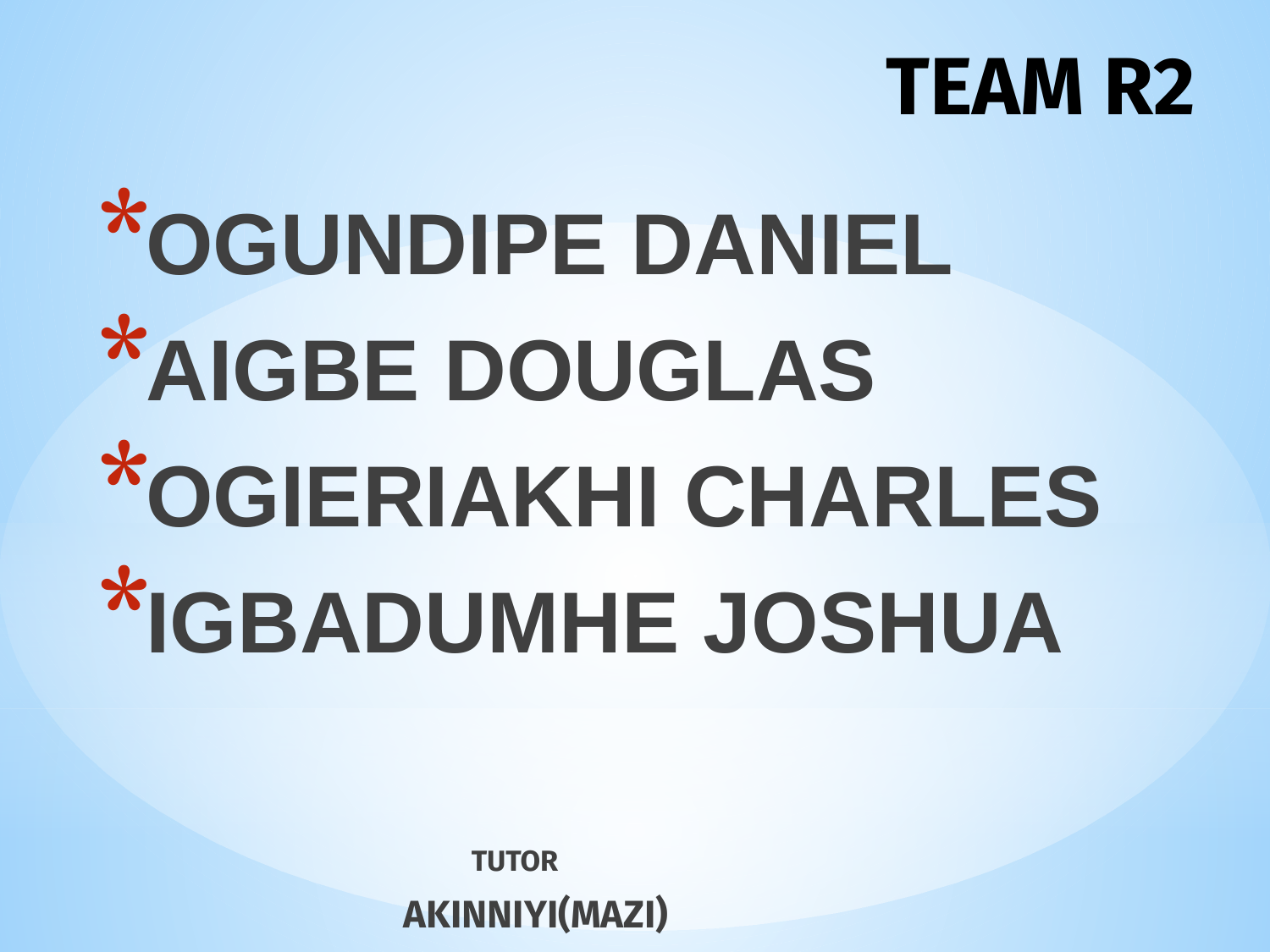

# TEAM R2
OGUNDIPE DANIEL
AIGBE DOUGLAS
OGIERIAKHI CHARLES
IGBADUMHE JOSHUA

				          TUTOR
				AKINNIYI(MAZI)